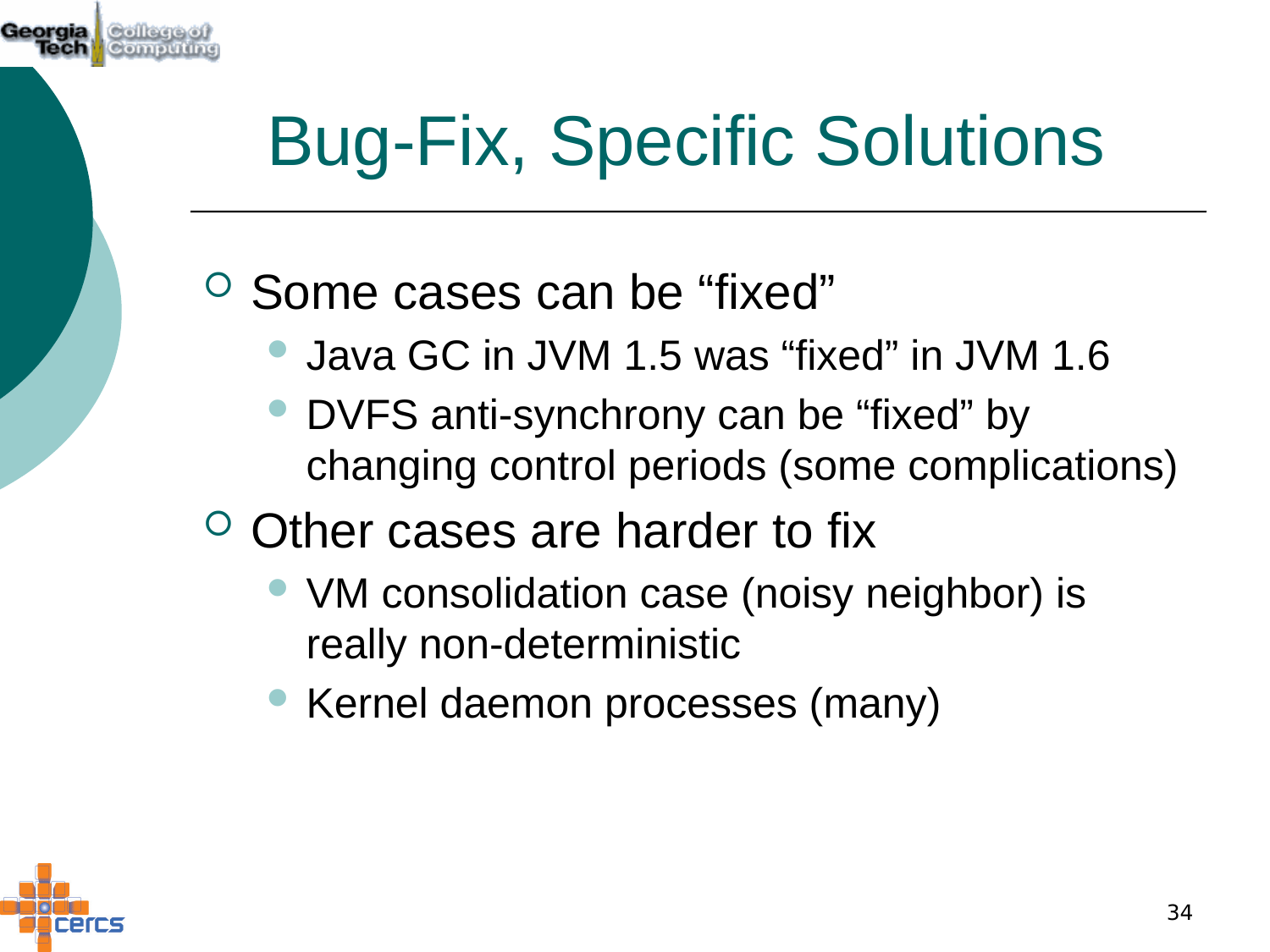

# Bug-Fix, Specific Solutions
Some cases can be “fixed”
Java GC in JVM 1.5 was “fixed” in JVM 1.6
DVFS anti-synchrony can be “fixed” by changing control periods (some complications)
Other cases are harder to fix
VM consolidation case (noisy neighbor) is really non-deterministic
Kernel daemon processes (many)
34